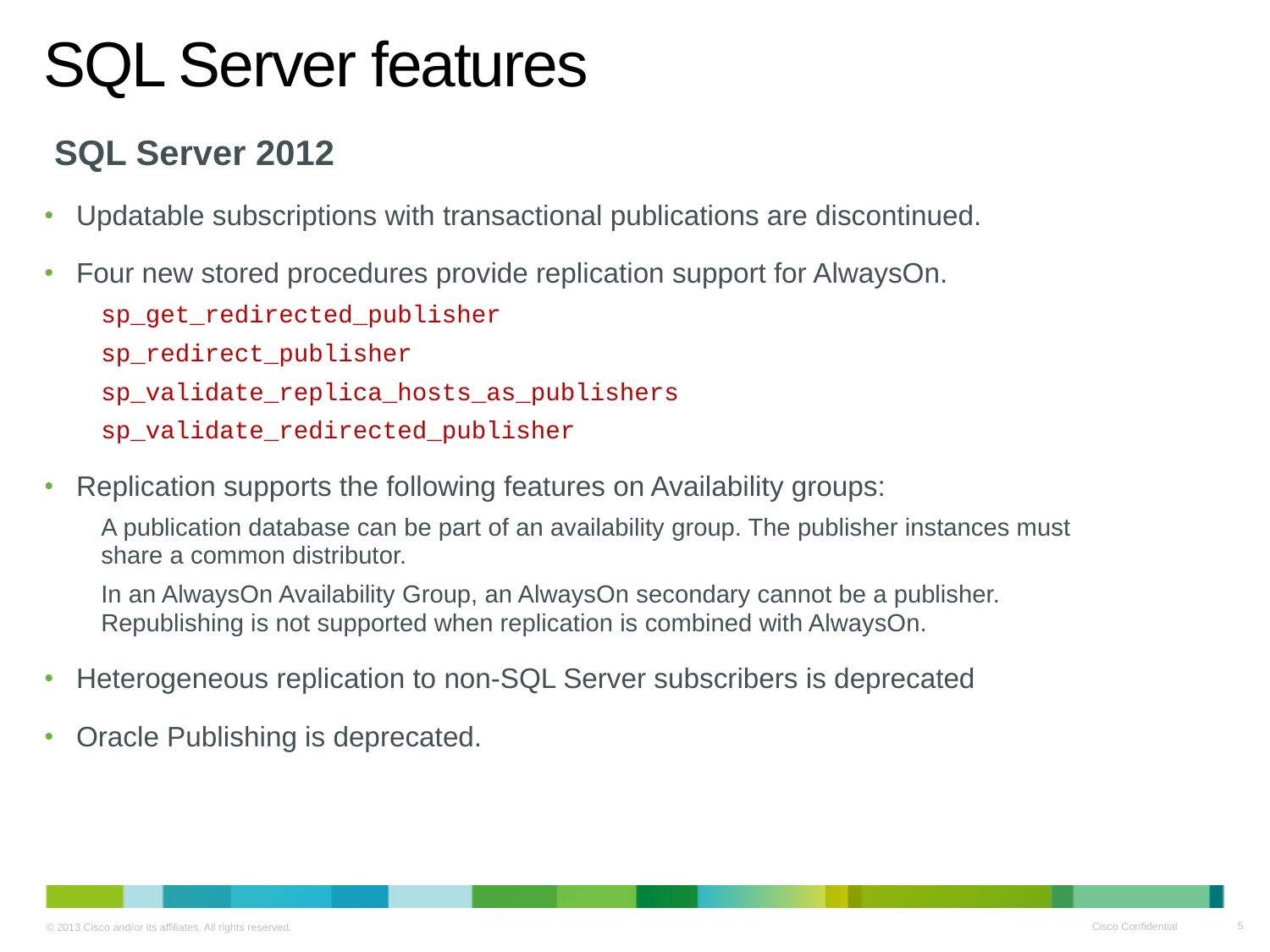

# SQL Server features
 SQL Server 2012
Updatable subscriptions with transactional publications are discontinued.
Four new stored procedures provide replication support for AlwaysOn.
sp_get_redirected_publisher
sp_redirect_publisher
sp_validate_replica_hosts_as_publishers
sp_validate_redirected_publisher
Replication supports the following features on Availability groups:
A publication database can be part of an availability group. The publisher instances must share a common distributor.
In an AlwaysOn Availability Group, an AlwaysOn secondary cannot be a publisher. Republishing is not supported when replication is combined with AlwaysOn.
Heterogeneous replication to non-SQL Server subscribers is deprecated
Oracle Publishing is deprecated.